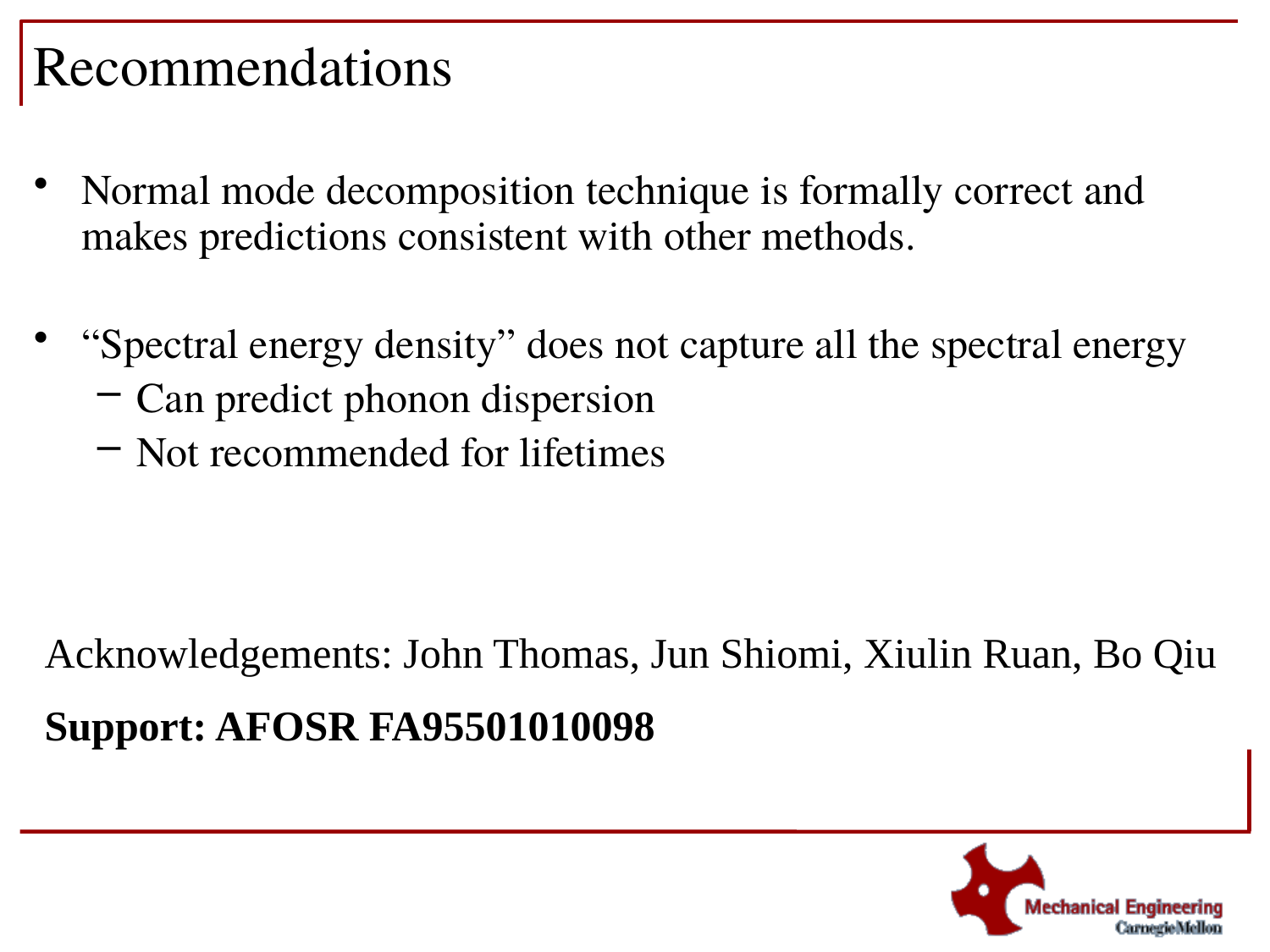

# Recommendations
Normal mode decomposition technique is formally correct and makes predictions consistent with other methods.

“Spectral energy density” does not capture all the spectral energy
Can predict phonon dispersion
Not recommended for lifetimes
Acknowledgements: John Thomas, Jun Shiomi, Xiulin Ruan, Bo Qiu
Support: AFOSR FA95501010098